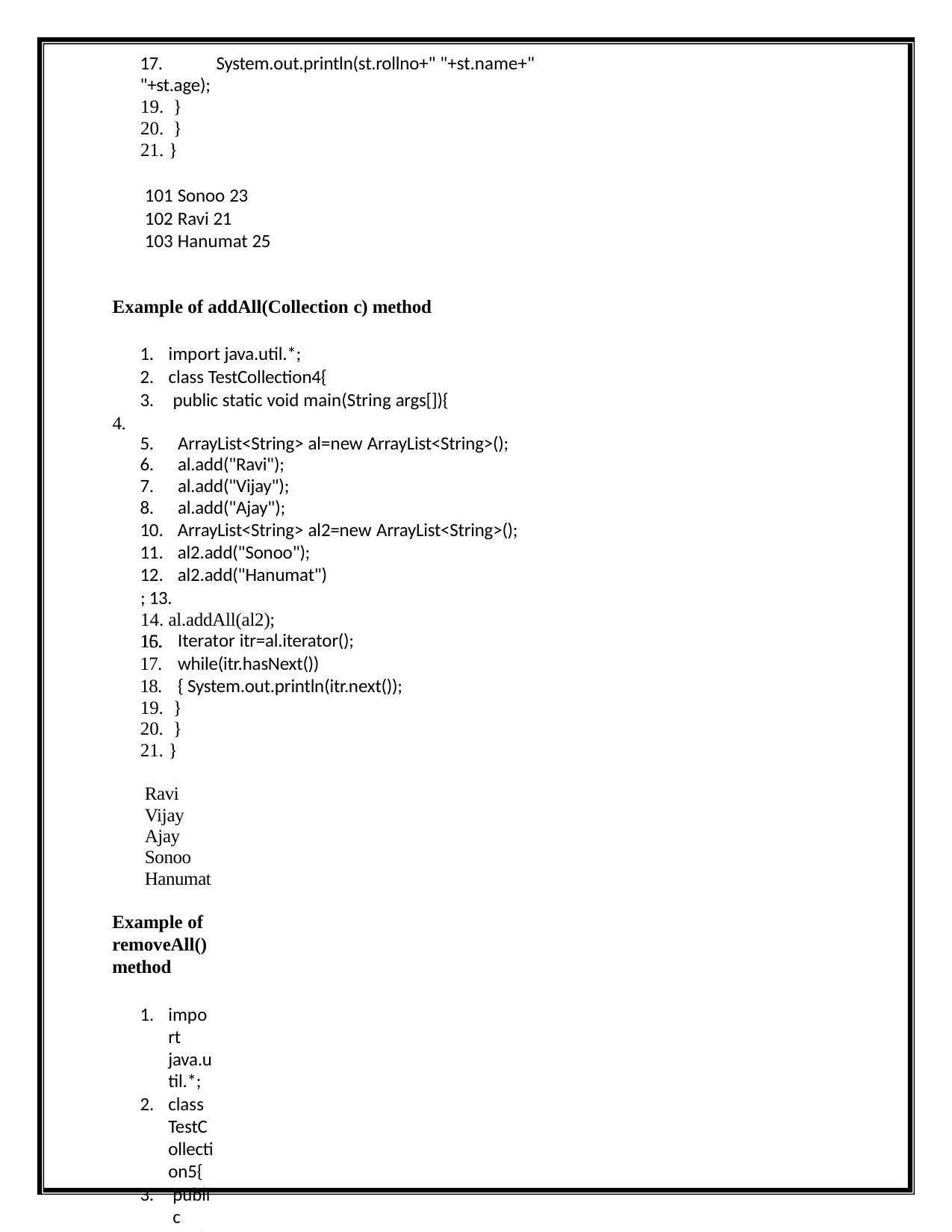

17.	System.out.println(st.rollno+" "+st.name+" "+st.age);
19. }
20. }
21. }

Sonoo 23
Ravi 21
Hanumat 25

Example of addAll(Collection c) method

import java.util.*;
class TestCollection4{
public static void main(String args[]){
4.
ArrayList<String> al=new ArrayList<String>();
al.add("Ravi");
al.add("Vijay");
al.add("Ajay");
ArrayList<String> al2=new ArrayList<String>();
al2.add("Sonoo");
al2.add("Hanumat")
; 13.
14. al.addAll(al2);
15.
16.
17.
18.
Iterator itr=al.iterator(); while(itr.hasNext()){ System.out.println(itr.next());
19. }
20. }
21. }

Ravi Vijay Ajay Sonoo Hanumat
Example of removeAll() method

import java.util.*;
class TestCollection5{
public static void main(String args[]){

ArrayList<String> al=new ArrayList<String>();
al.add("Ravi");
al.add("Vijay");
al.add("Ajay");
9.